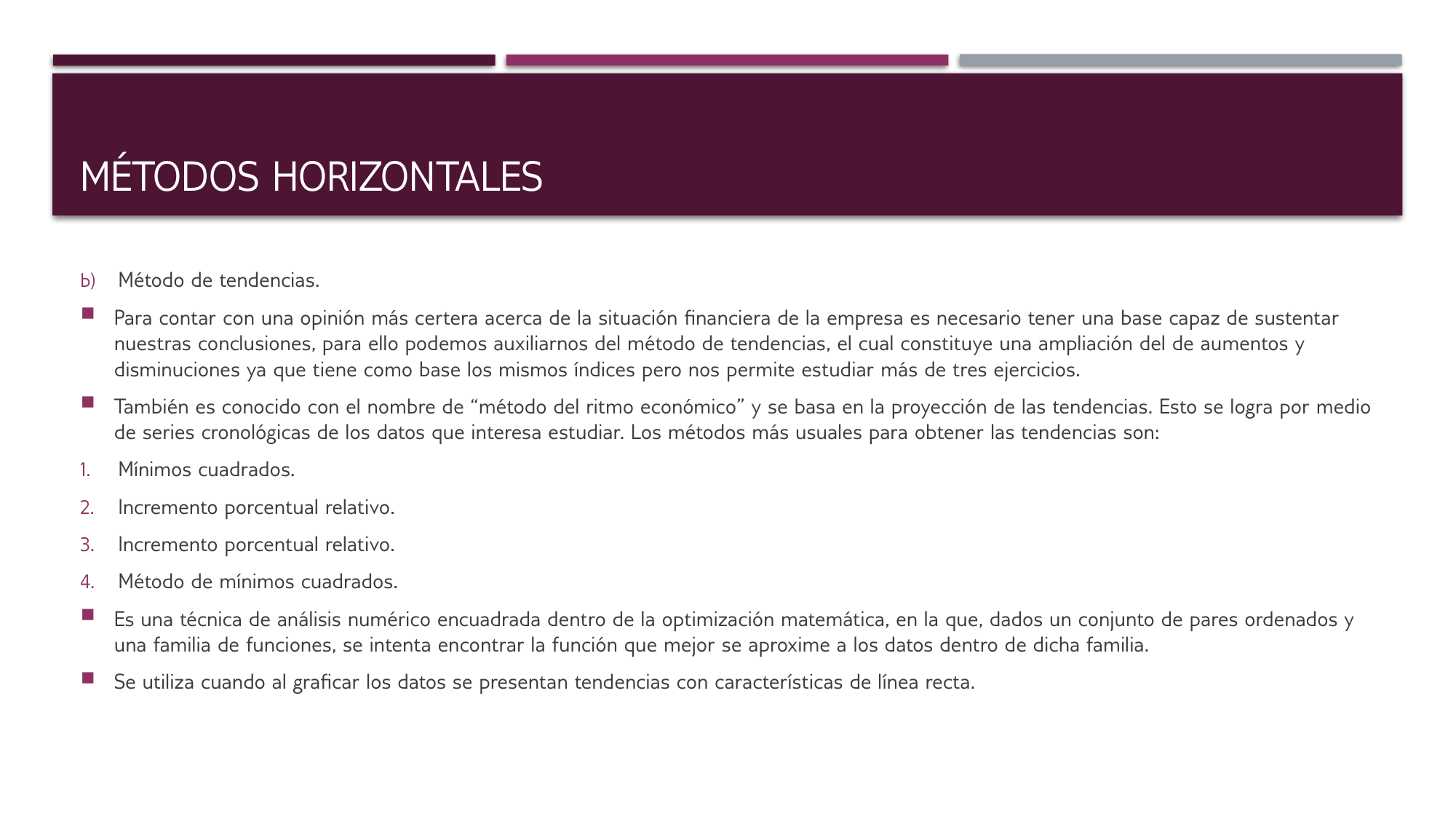

# Métodos Horizontales
Método de tendencias.
Para contar con una opinión más certera acerca de la situación financiera de la empresa es necesario tener una base capaz de sustentar nuestras conclusiones, para ello podemos auxiliarnos del método de tendencias, el cual constituye una ampliación del de aumentos y disminuciones ya que tiene como base los mismos índices pero nos permite estudiar más de tres ejercicios.
También es conocido con el nombre de “método del ritmo económico” y se basa en la proyección de las tendencias. Esto se logra por medio de series cronológicas de los datos que interesa estudiar. Los métodos más usuales para obtener las tendencias son:
Mínimos cuadrados.
Incremento porcentual relativo.
Incremento porcentual relativo.
Método de mínimos cuadrados.
Es una técnica de análisis numérico encuadrada dentro de la optimización matemática, en la que, dados un conjunto de pares ordenados y una familia de funciones, se intenta encontrar la función que mejor se aproxime a los datos dentro de dicha familia.
Se utiliza cuando al graficar los datos se presentan tendencias con características de línea recta.